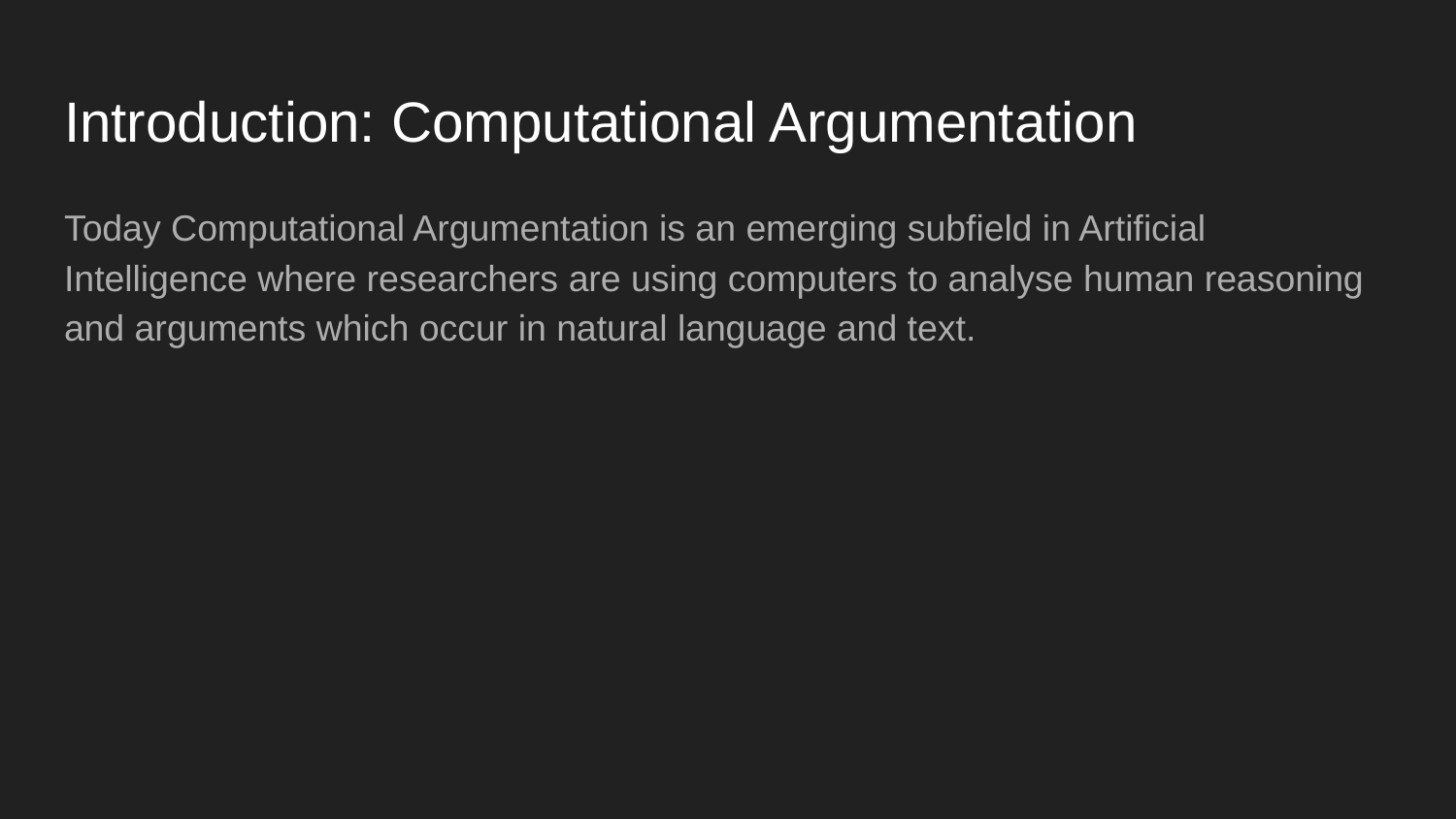

# Introduction: Computational Argumentation

Today Computational Argumentation is an emerging subfield in Artificial Intelligence where researchers are using computers to analyse human reasoning and arguments which occur in natural language and text.